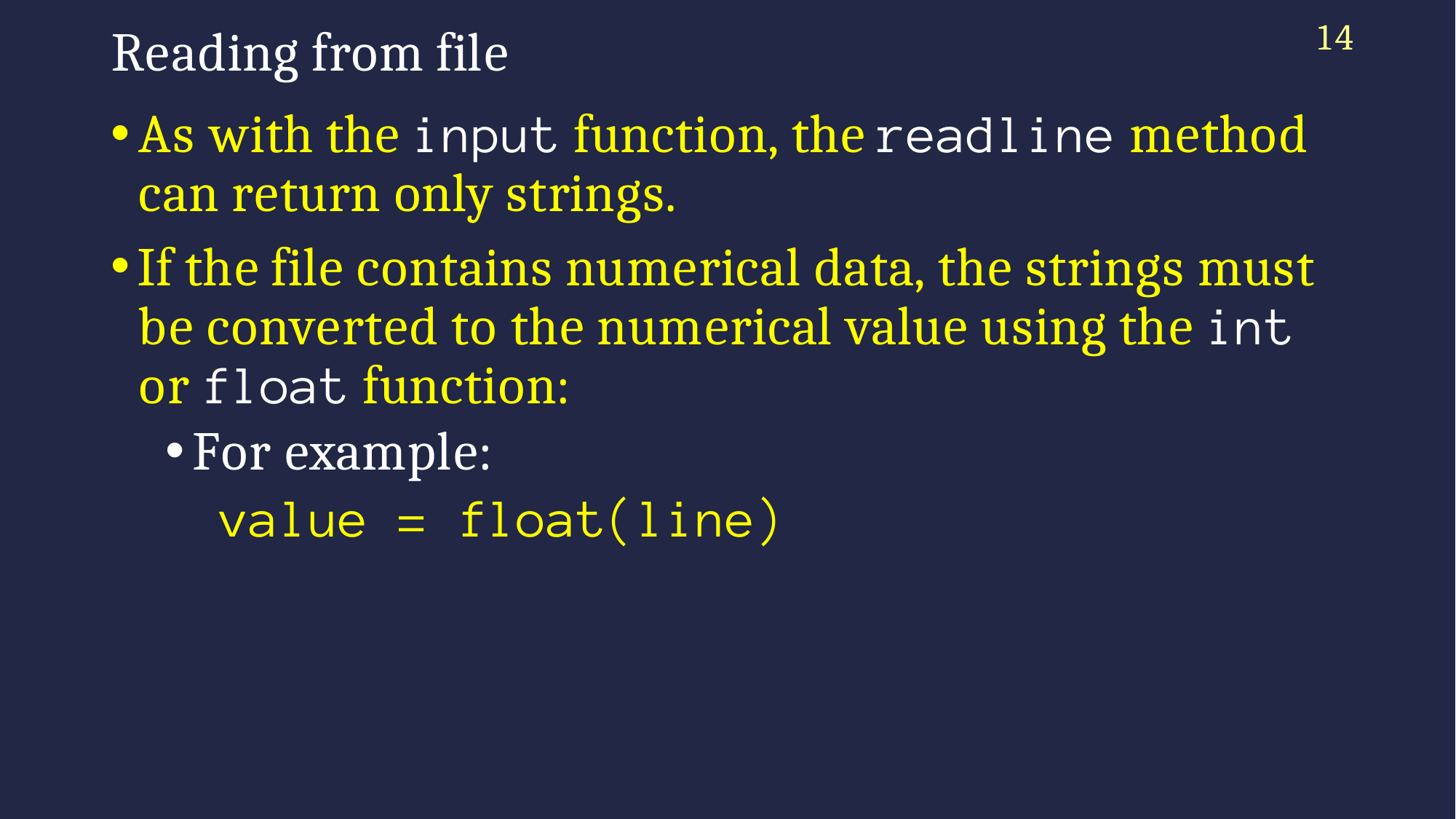

14
# Reading from file
As with the input function, the readline method can return only strings.
If the file contains numerical data, the strings must be converted to the numerical value using the int or float function:
For example:
value = float(line)